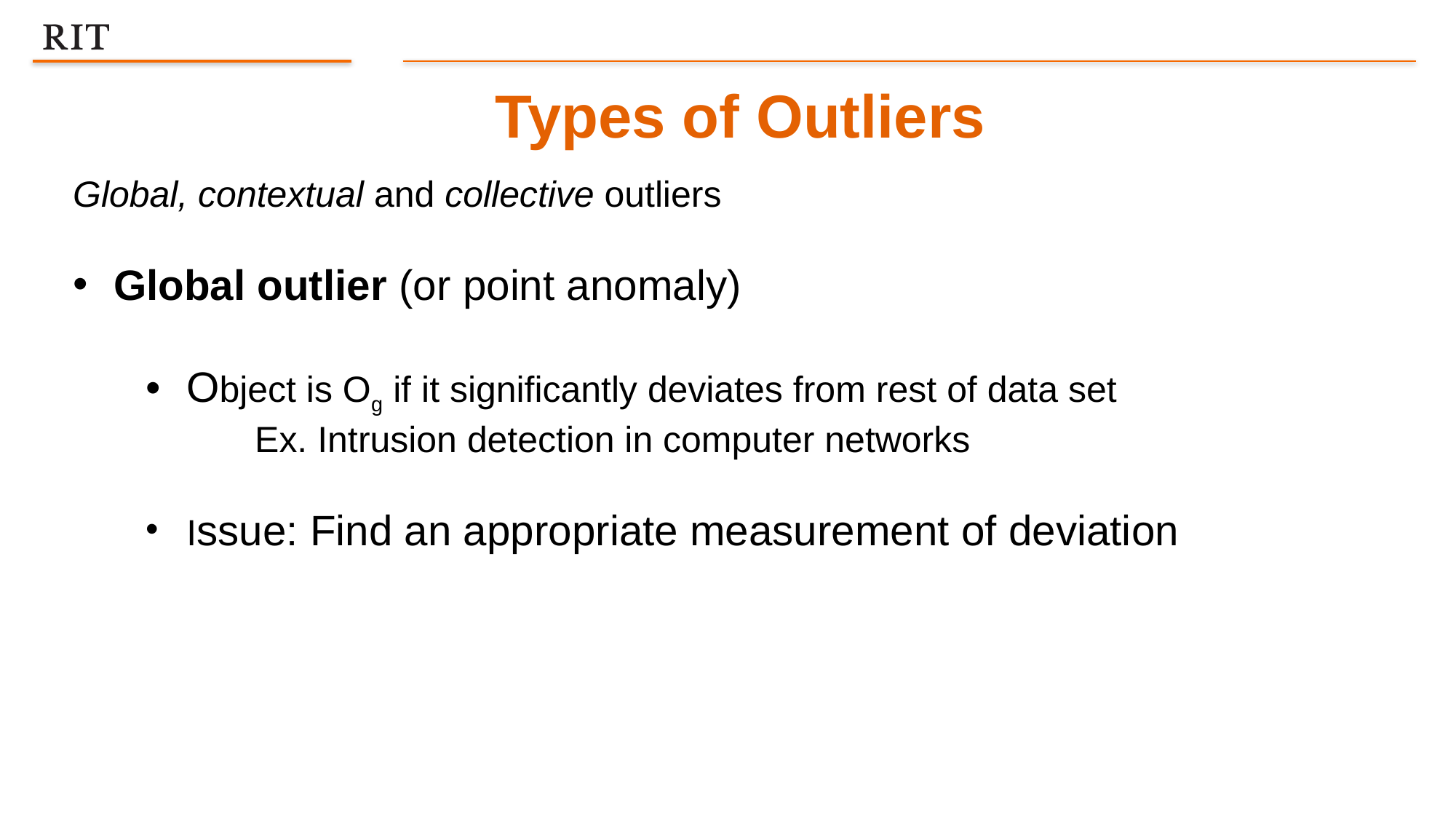

Types of Outliers
Global, contextual and collective outliers

Global outlier (or point anomaly)

Object is Og if it significantly deviates from rest of data set
	Ex. Intrusion detection in computer networks

Issue: Find an appropriate measurement of deviation